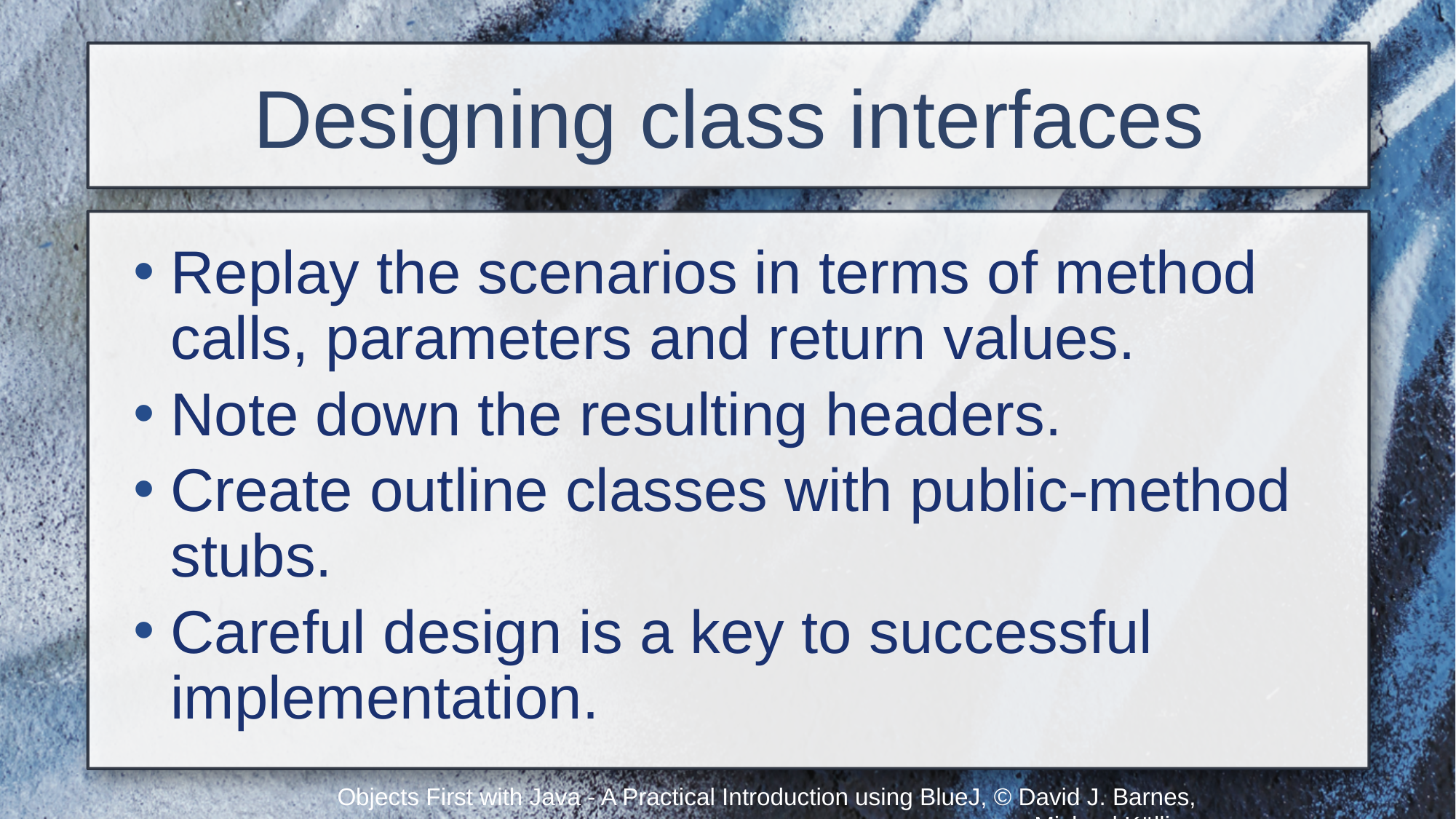

# Designing class interfaces
Replay the scenarios in terms of method calls, parameters and return values.
Note down the resulting headers.
Create outline classes with public-method stubs.
Careful design is a key to successful implementation.